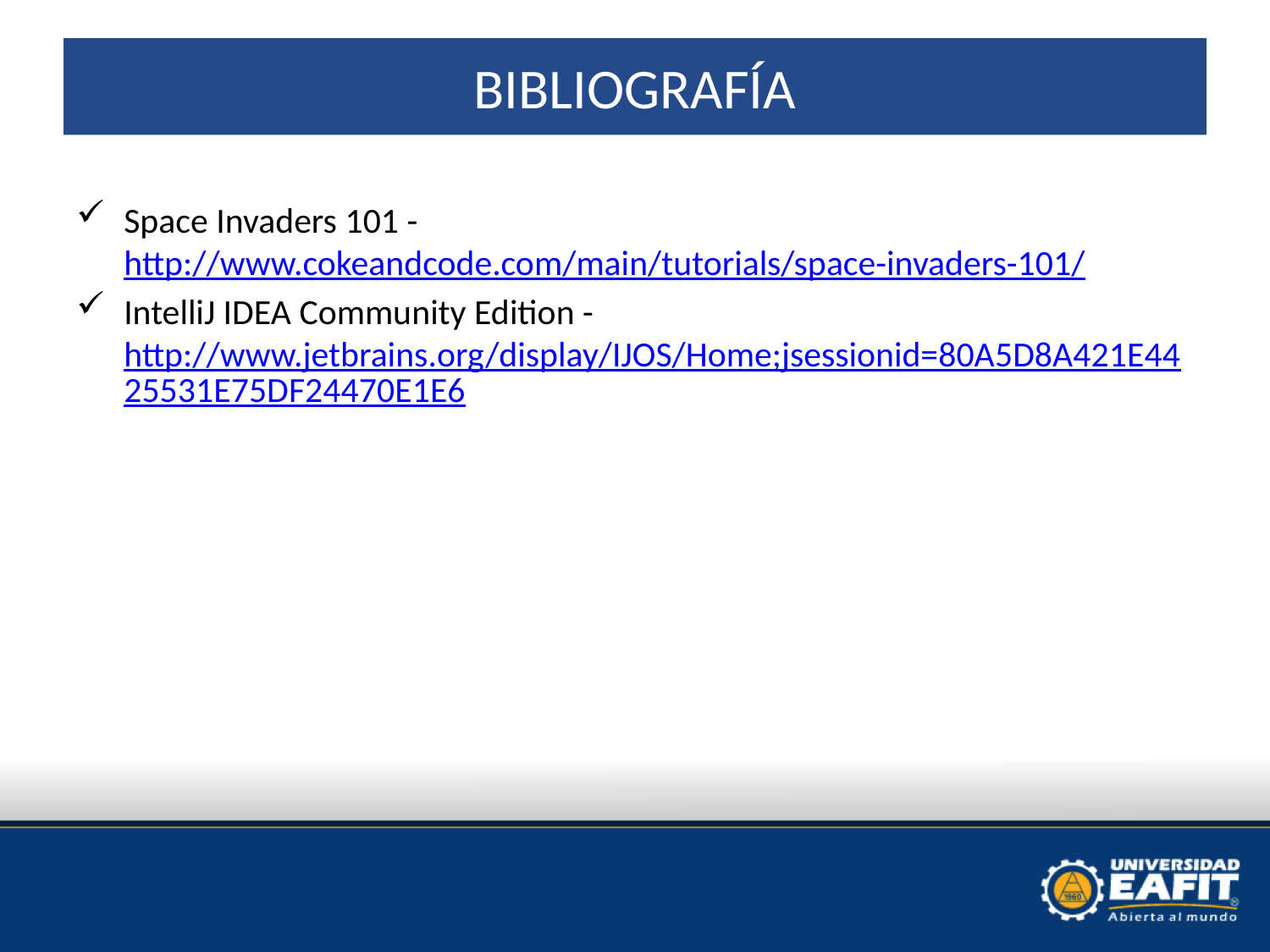

# Bibliografía
Space Invaders 101 - http://www.cokeandcode.com/main/tutorials/space-invaders-101/
IntelliJ IDEA Community Edition - http://www.jetbrains.org/display/IJOS/Home;jsessionid=80A5D8A421E4425531E75DF24470E1E6